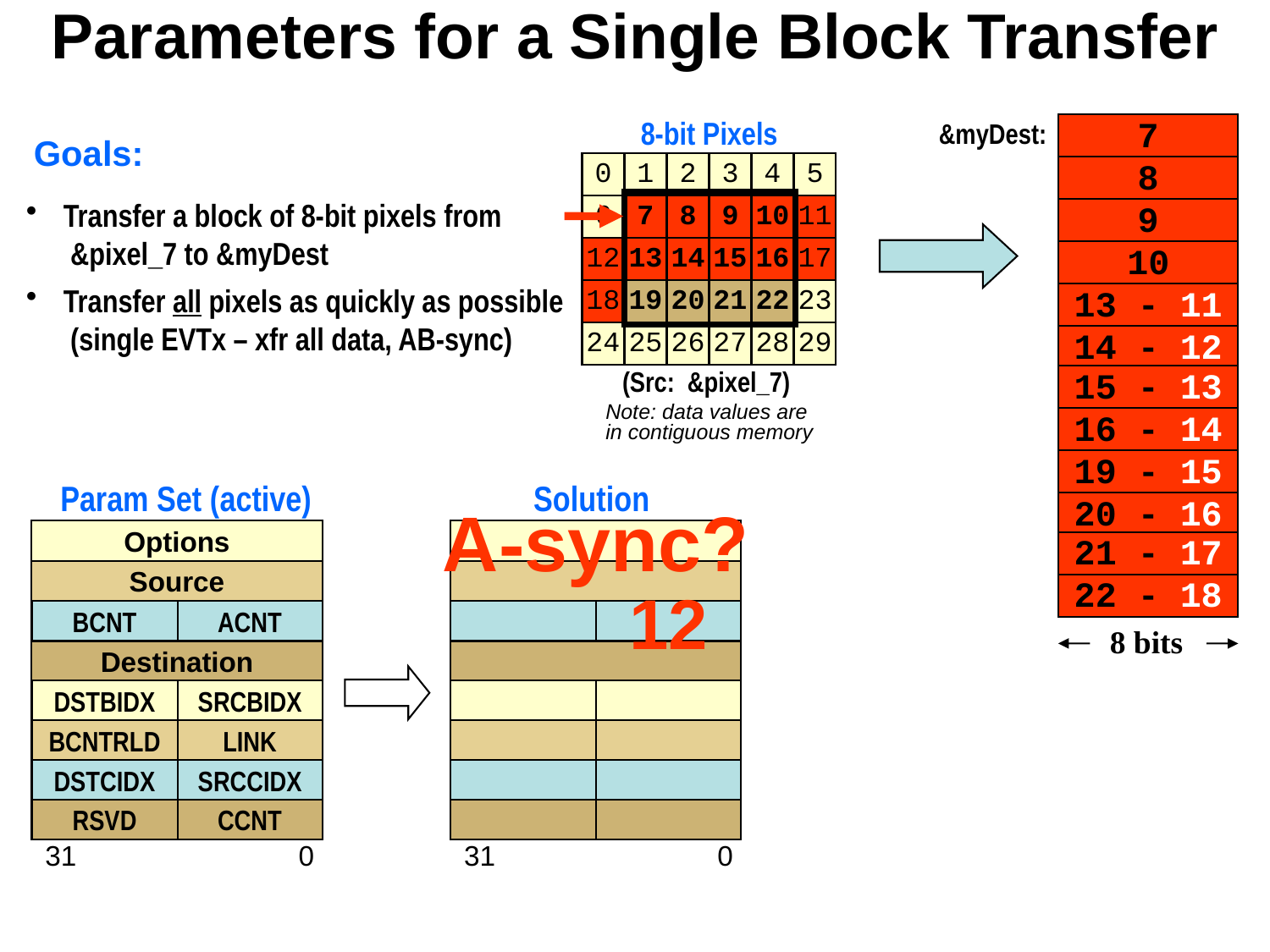

# Parameters for a Single Block Transfer
8-bit Pixels
8
7
&myDest:
Goals:
0
1
2
3
4
5
9
8
 Transfer a block of 8-bit pixels from
  &pixel_7 to &myDest
 Transfer all pixels as quickly as possible
  (single EVTx – xfr all data, AB-sync)

6
7
8
9
10
11
10
9

12
13
14
15
16
17
11
10
18
19
20
21
22
23
13 - 11
24
25
26
27
28
29
14 - 12
(Src:  &pixel_7)
15 - 13
Note: data values are
in contiguous memory
16 - 14
19 - 15
Param Set (active)
Solution
20 - 16
Options
Source

BCNT
ACNT
Destination
DSTBIDX
SRCBIDX
BCNTRLD
LINK
DSTCIDX
SRCCIDX
RSVD
CCNT
31			   0
A-sync?
21 - 17

22 - 18

12
8 bits

 Why can’t we use ACNT=1?
 How does this transfer work
   inside the EDMA?
 What happens when the transfer
  completes?
 How do you program this transfer?

31			   0